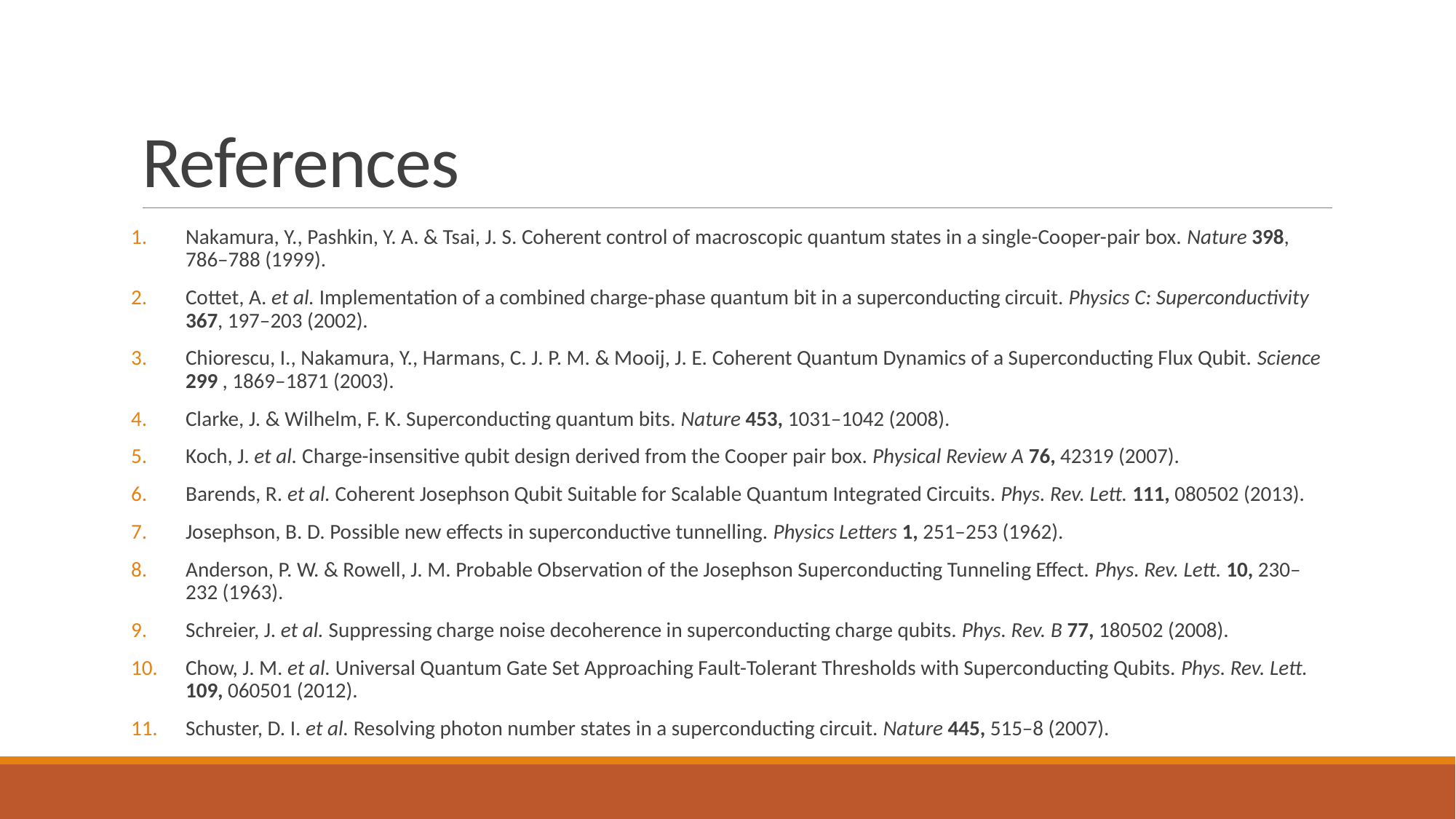

# References
Nakamura, Y., Pashkin, Y. A. & Tsai, J. S. Coherent control of macroscopic quantum states in a single-Cooper-pair box. Nature 398, 786–788 (1999).
Cottet, A. et al. Implementation of a combined charge-phase quantum bit in a superconducting circuit. Physics C: Superconductivity 367, 197–203 (2002).
Chiorescu, I., Nakamura, Y., Harmans, C. J. P. M. & Mooij, J. E. Coherent Quantum Dynamics of a Superconducting Flux Qubit. Science 299 , 1869–1871 (2003).
Clarke, J. & Wilhelm, F. K. Superconducting quantum bits. Nature 453, 1031–1042 (2008).
Koch, J. et al. Charge-insensitive qubit design derived from the Cooper pair box. Physical Review A 76, 42319 (2007).
Barends, R. et al. Coherent Josephson Qubit Suitable for Scalable Quantum Integrated Circuits. Phys. Rev. Lett. 111, 080502 (2013).
Josephson, B. D. Possible new effects in superconductive tunnelling. Physics Letters 1, 251–253 (1962).
Anderson, P. W. & Rowell, J. M. Probable Observation of the Josephson Superconducting Tunneling Effect. Phys. Rev. Lett. 10, 230–232 (1963).
Schreier, J. et al. Suppressing charge noise decoherence in superconducting charge qubits. Phys. Rev. B 77, 180502 (2008).
Chow, J. M. et al. Universal Quantum Gate Set Approaching Fault-Tolerant Thresholds with Superconducting Qubits. Phys. Rev. Lett. 109, 060501 (2012).
Schuster, D. I. et al. Resolving photon number states in a superconducting circuit. Nature 445, 515–8 (2007).